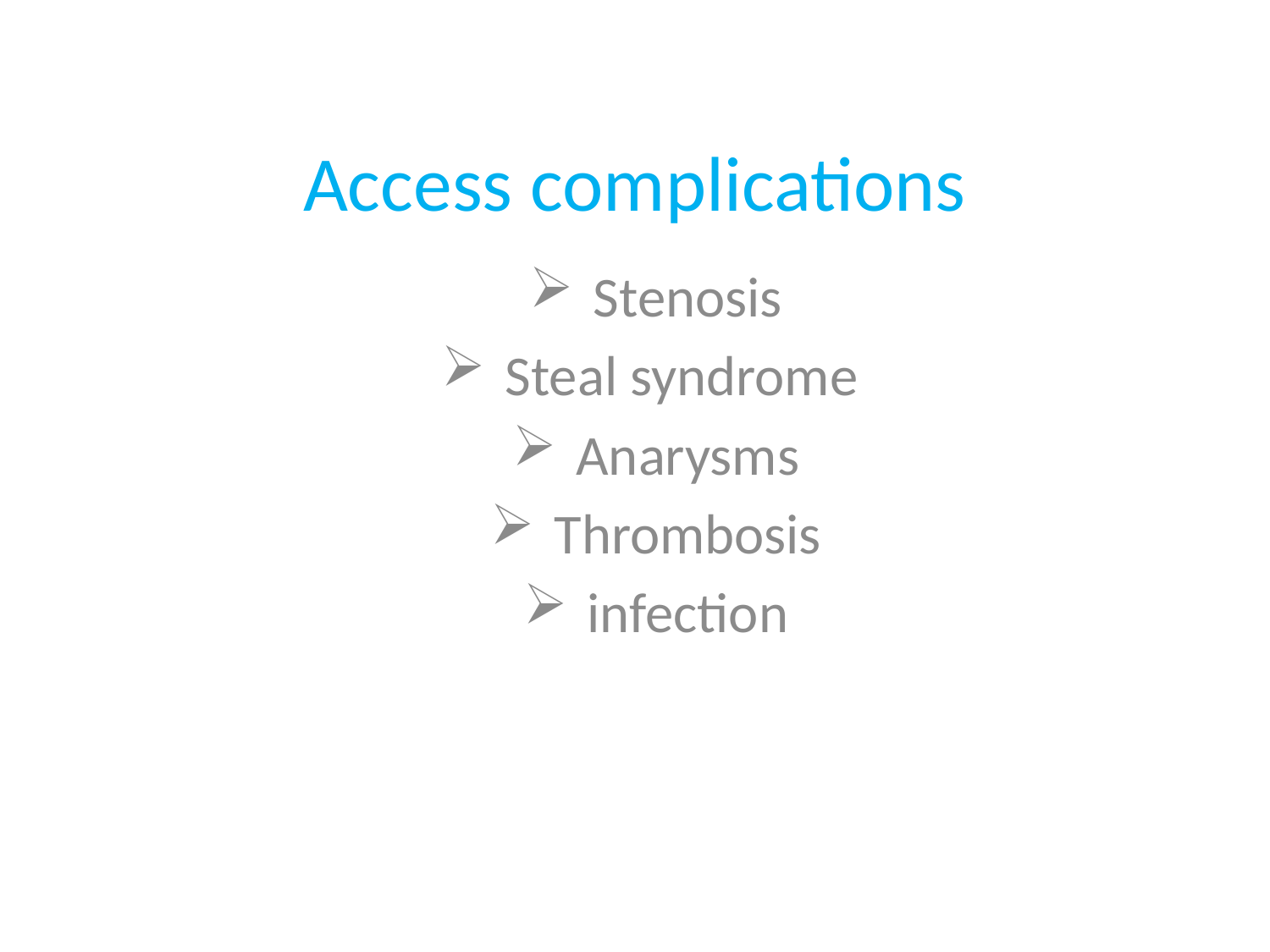

# Access complications
Stenosis
Steal syndrome
Anarysms
Thrombosis
infection